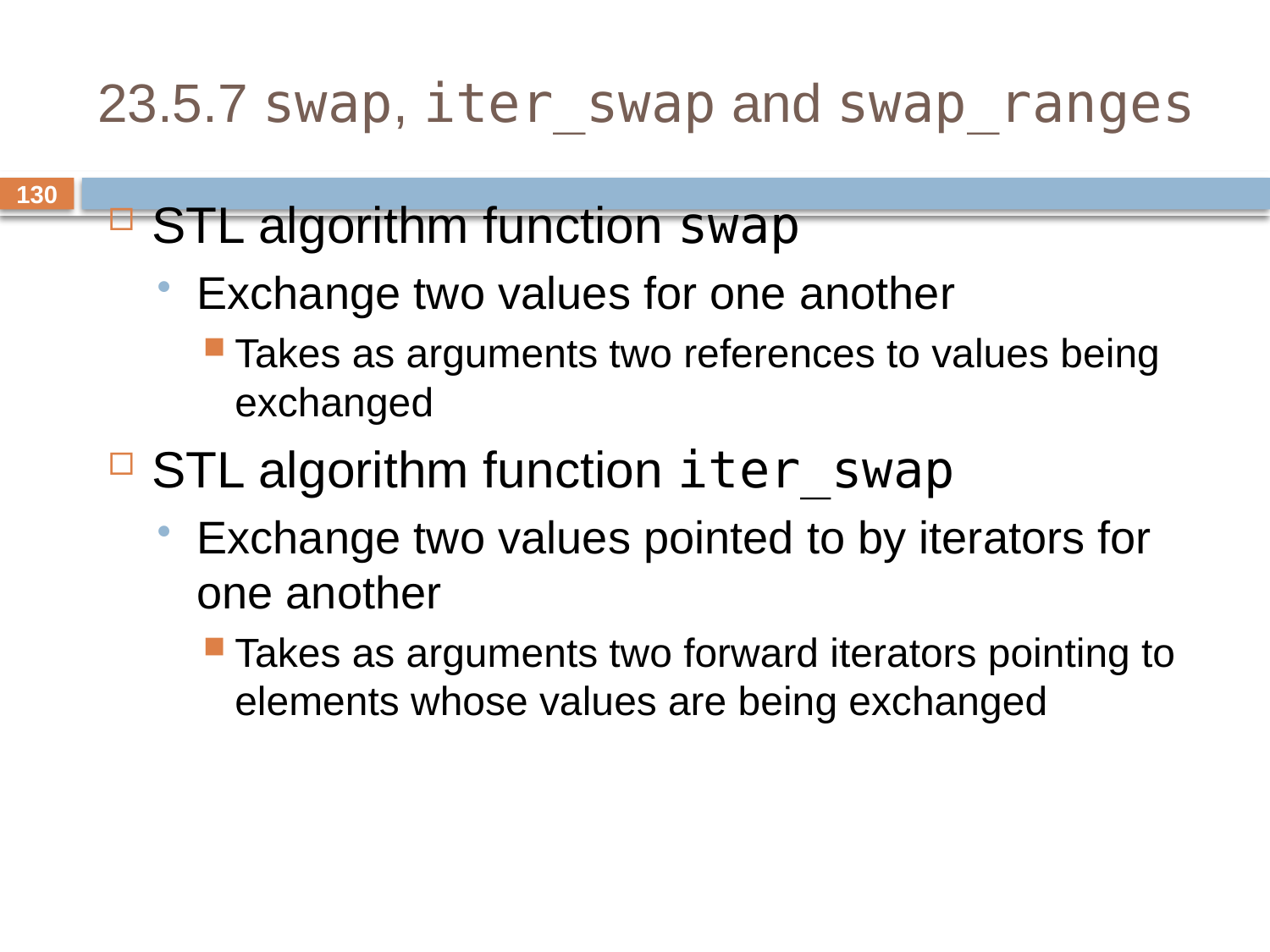

# 23.5.7 swap, iter_swap and swap_ranges
STL algorithm function swap
Exchange two values for one another
Takes as arguments two references to values being exchanged
STL algorithm function iter_swap
Exchange two values pointed to by iterators for one another
Takes as arguments two forward iterators pointing to elements whose values are being exchanged
130